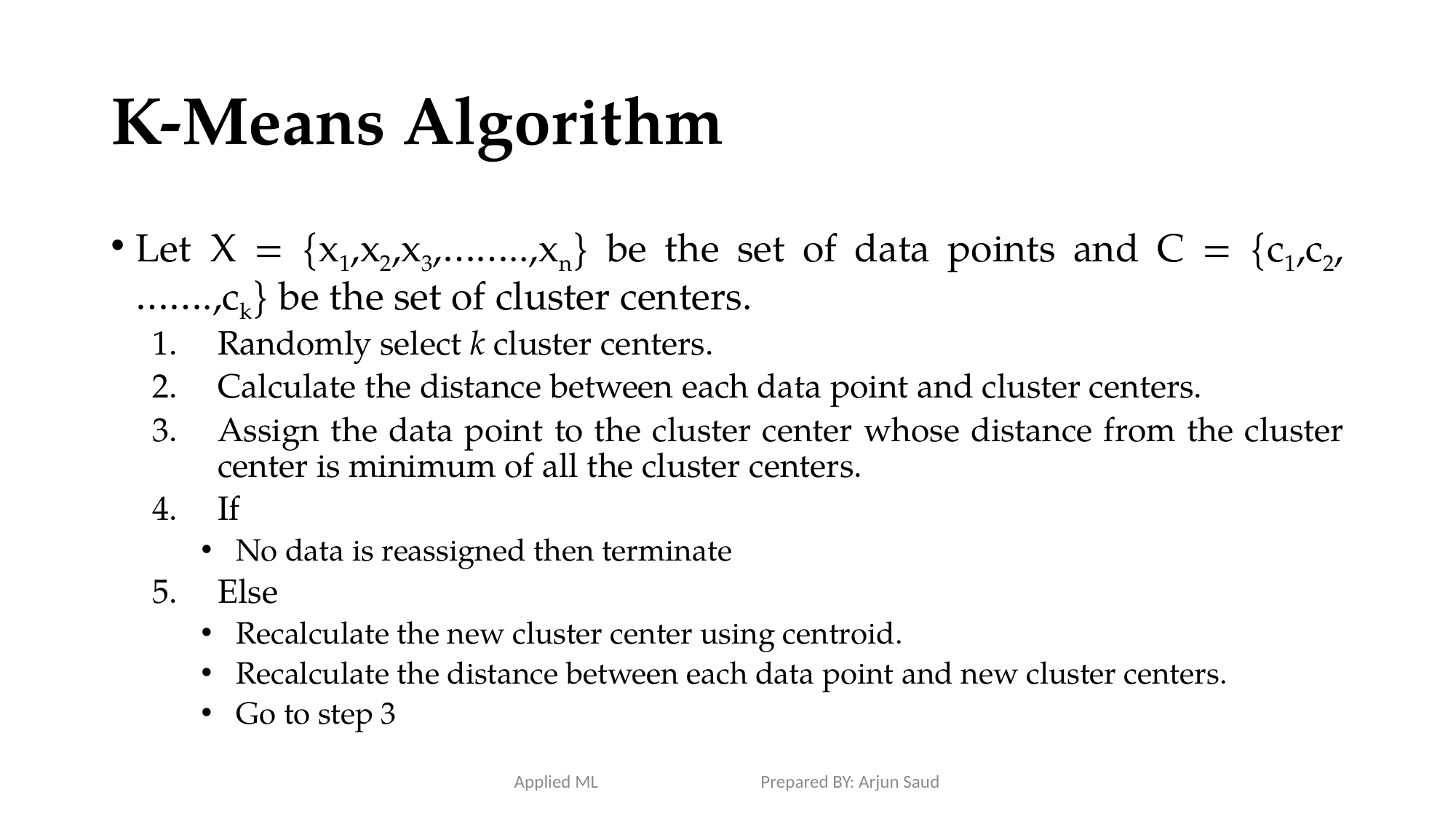

# K-Means Algorithm
Let  X = {x1,x2,x3,……..,xn} be the set of data points and C = {c1,c2,…….,ck} be the set of cluster centers.
Randomly select k cluster centers.
Calculate the distance between each data point and cluster centers.
Assign the data point to the cluster center whose distance from the cluster center is minimum of all the cluster centers.
If
No data is reassigned then terminate
Else
Recalculate the new cluster center using centroid.
Recalculate the distance between each data point and new cluster centers.
Go to step 3

Applied ML                                       Prepared BY: Arjun Saud